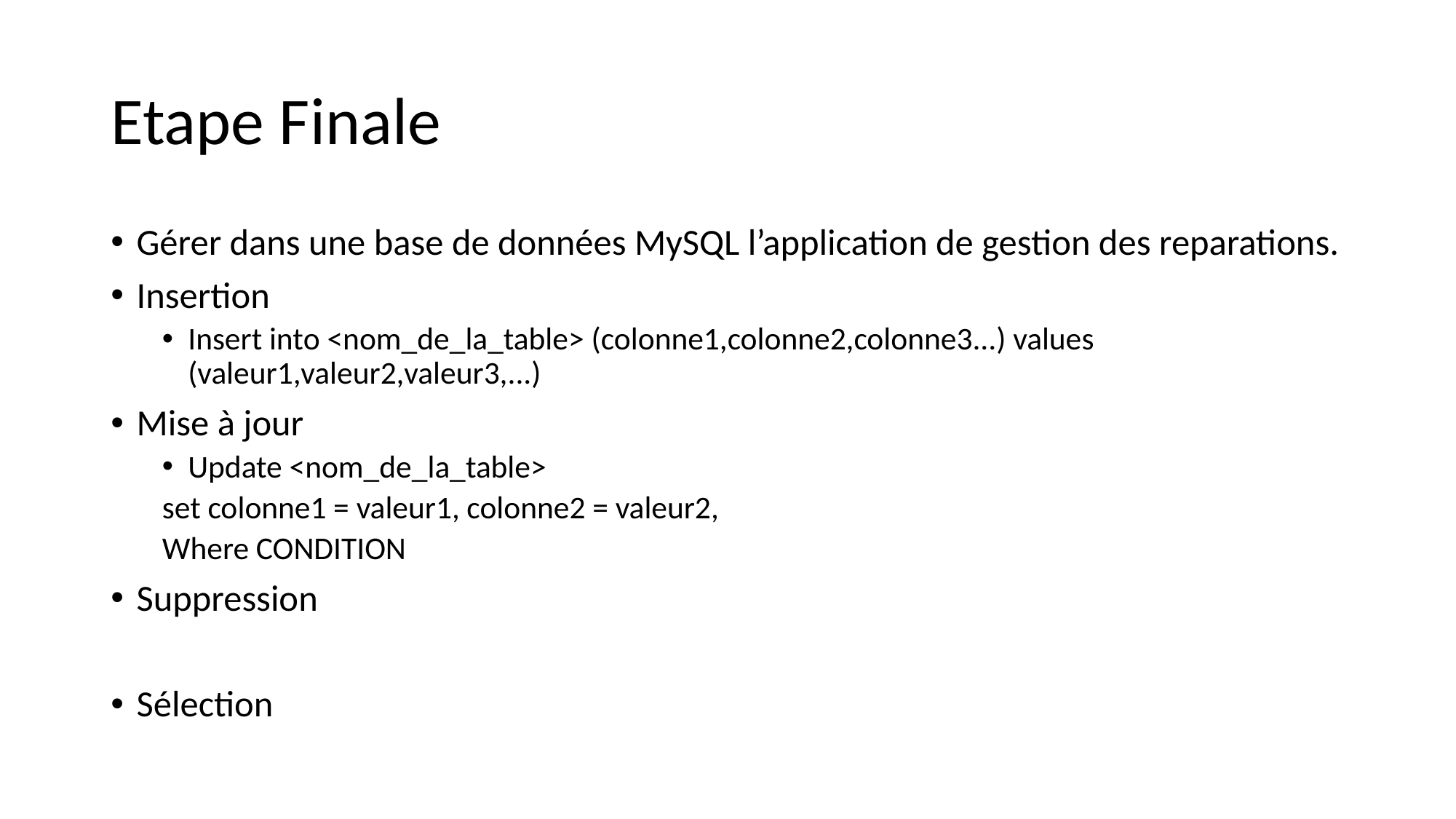

# Etape Finale
Gérer dans une base de données MySQL l’application de gestion des reparations.
Insertion
Insert into <nom_de_la_table> (colonne1,colonne2,colonne3...) values (valeur1,valeur2,valeur3,...)
Mise à jour
Update <nom_de_la_table>
set colonne1 = valeur1, colonne2 = valeur2,
Where CONDITION
Suppression

Sélection